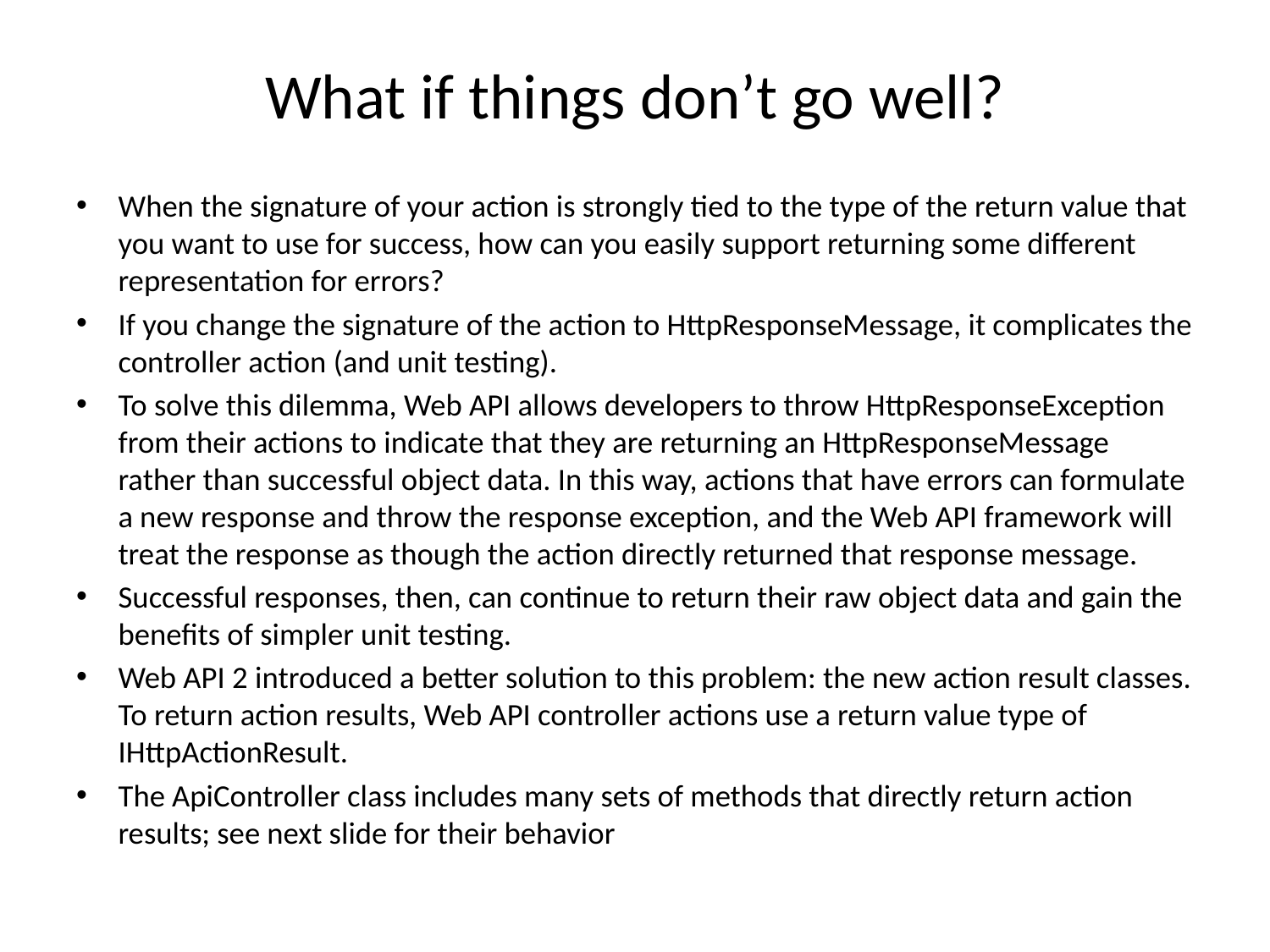

# What if things don’t go well?
When the signature of your action is strongly tied to the type of the return value that you want to use for success, how can you easily support returning some different representation for errors?
If you change the signature of the action to HttpResponseMessage, it complicates the controller action (and unit testing).
To solve this dilemma, Web API allows developers to throw HttpResponseException from their actions to indicate that they are returning an HttpResponseMessage rather than successful object data. In this way, actions that have errors can formulate a new response and throw the response exception, and the Web API framework will treat the response as though the action directly returned that response message.
Successful responses, then, can continue to return their raw object data and gain the benefits of simpler unit testing.
Web API 2 introduced a better solution to this problem: the new action result classes. To return action results, Web API controller actions use a return value type of IHttpActionResult.
The ApiController class includes many sets of methods that directly return action results; see next slide for their behavior